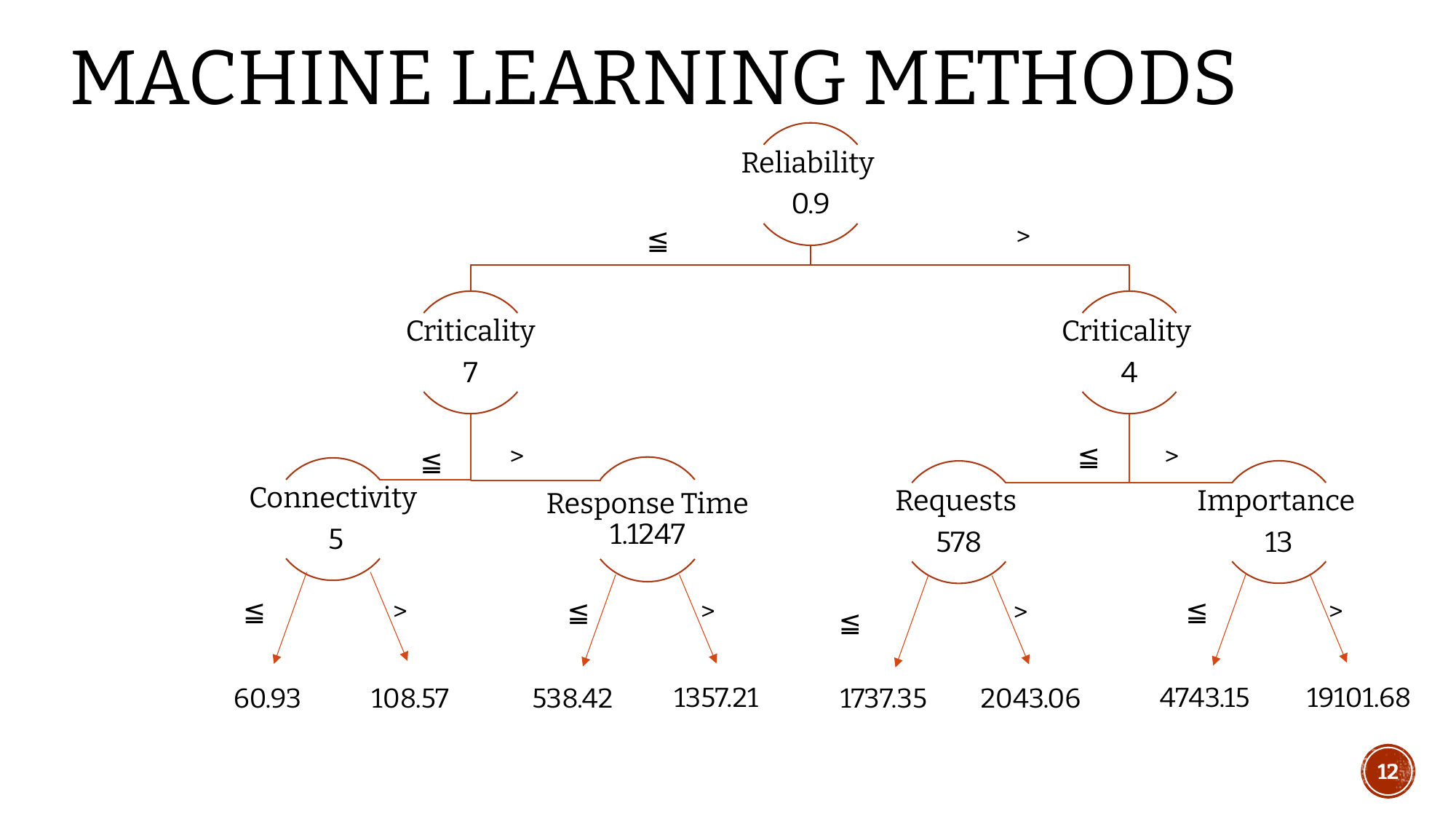

# Machine Learning methods
Reliability
0.9
Criticality
4
Importance
13
Requests
578
Criticality
7
Response Time 1.1247
Connectivity
 5
>
≦
>
≦
>
≦
≦

>
>
≦
>
≦
>
≦
1357.21
4743.15
19101.68
60.93
108.57
538.42
1737.35
2043.06
12